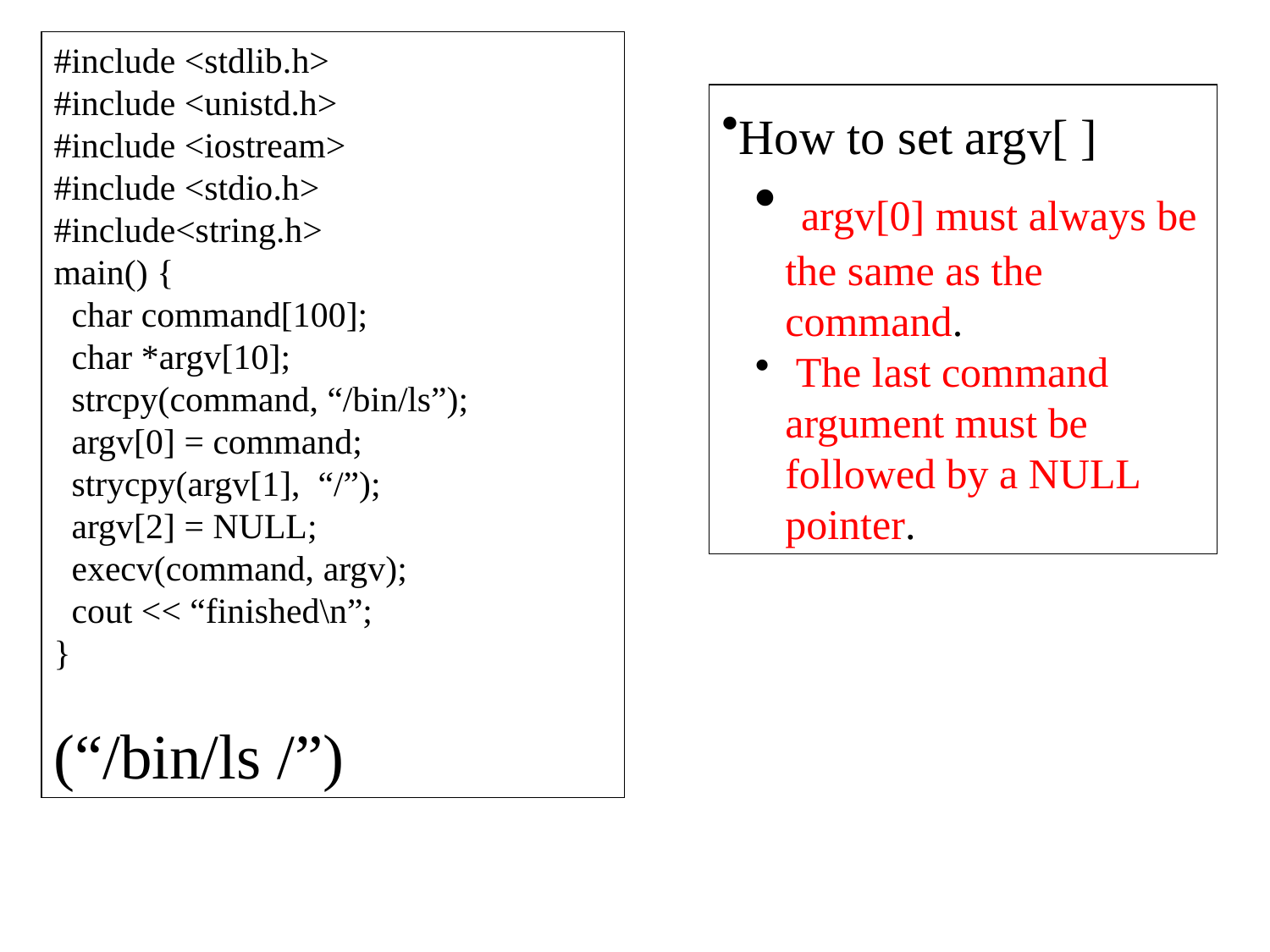

#include <stdlib.h>
#include <unistd.h>
#include <iostream>
#include <stdio.h>
#include<string.h>
main() {
  char command[100];
  char *argv[10];
  strcpy(command, “/bin/ls”);
  argv[0] = command;
  strycpy(argv[1],  “/”);
  argv[2] = NULL;
  execv(command, argv);
  cout << “finished\n”;
}

(“/bin/ls /”)
How to set argv[ ]
 argv[0] must always be the same as the command.
 The last command argument must be followed by a NULL pointer.